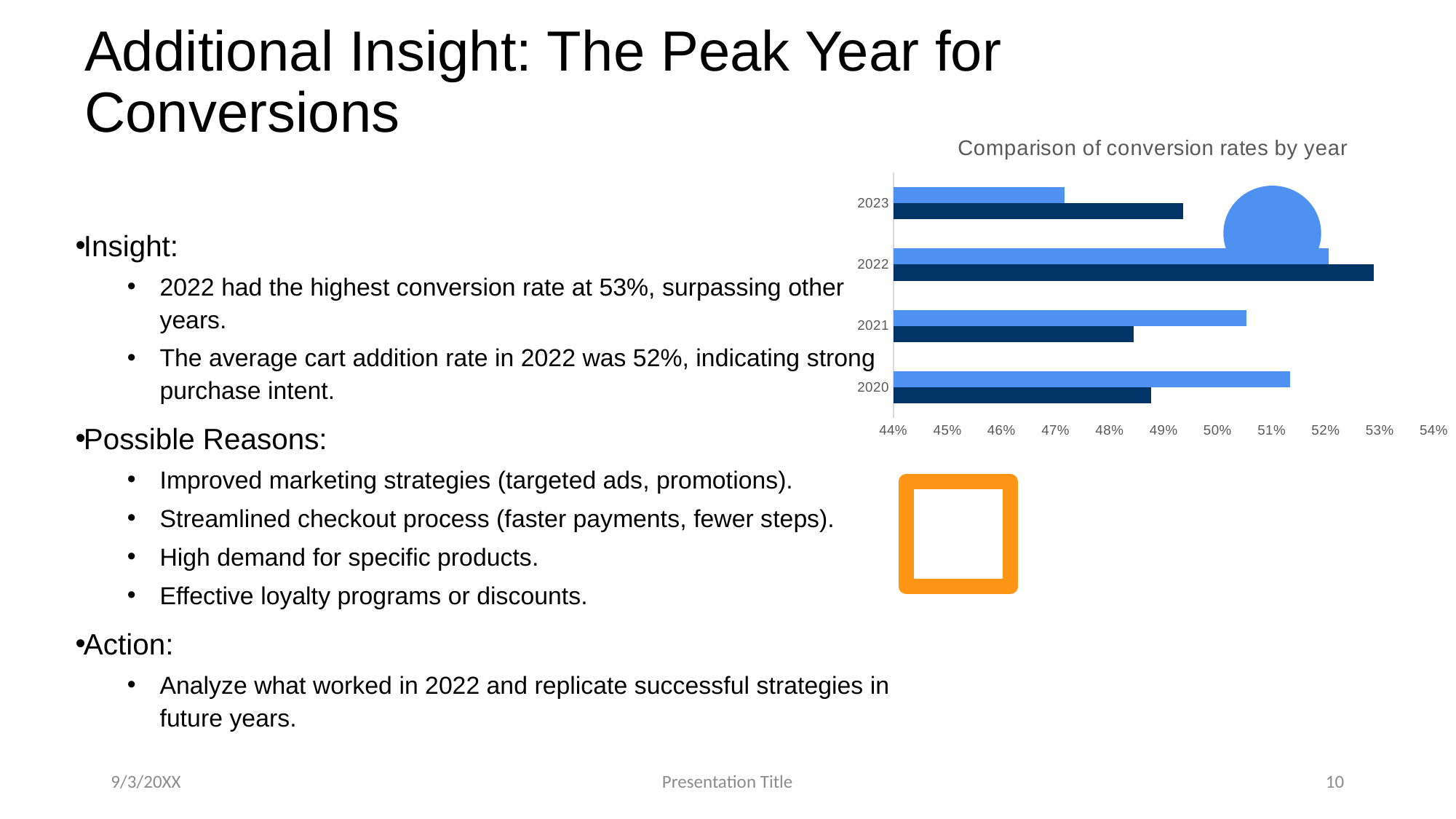

# Additional Insight: The Peak Year for Conversions

### Chart: Comparison of conversion rates by year

| Category | Average of Conversion_Rate | Average of Add_to_Cart_Rate |
|---|---|---|
| 2020 | 0.4876702508960575 | 0.5134408602150539 |
| 2021 | 0.48446428571428574 | 0.5053214285714286 |
| 2022 | 0.5289285714285713 | 0.520595238095238 |
| 2023 | 0.4935449735449736 | 0.47158730158730167 |
Insight:
2022 had the highest conversion rate at 53%, surpassing other years.
The average cart addition rate in 2022 was 52%, indicating strong purchase intent.
Possible Reasons:
Improved marketing strategies (targeted ads, promotions).
Streamlined checkout process (faster payments, fewer steps).
High demand for specific products.
Effective loyalty programs or discounts.
Action:
Analyze what worked in 2022 and replicate successful strategies in future years.
9/3/20XX
Presentation Title
10